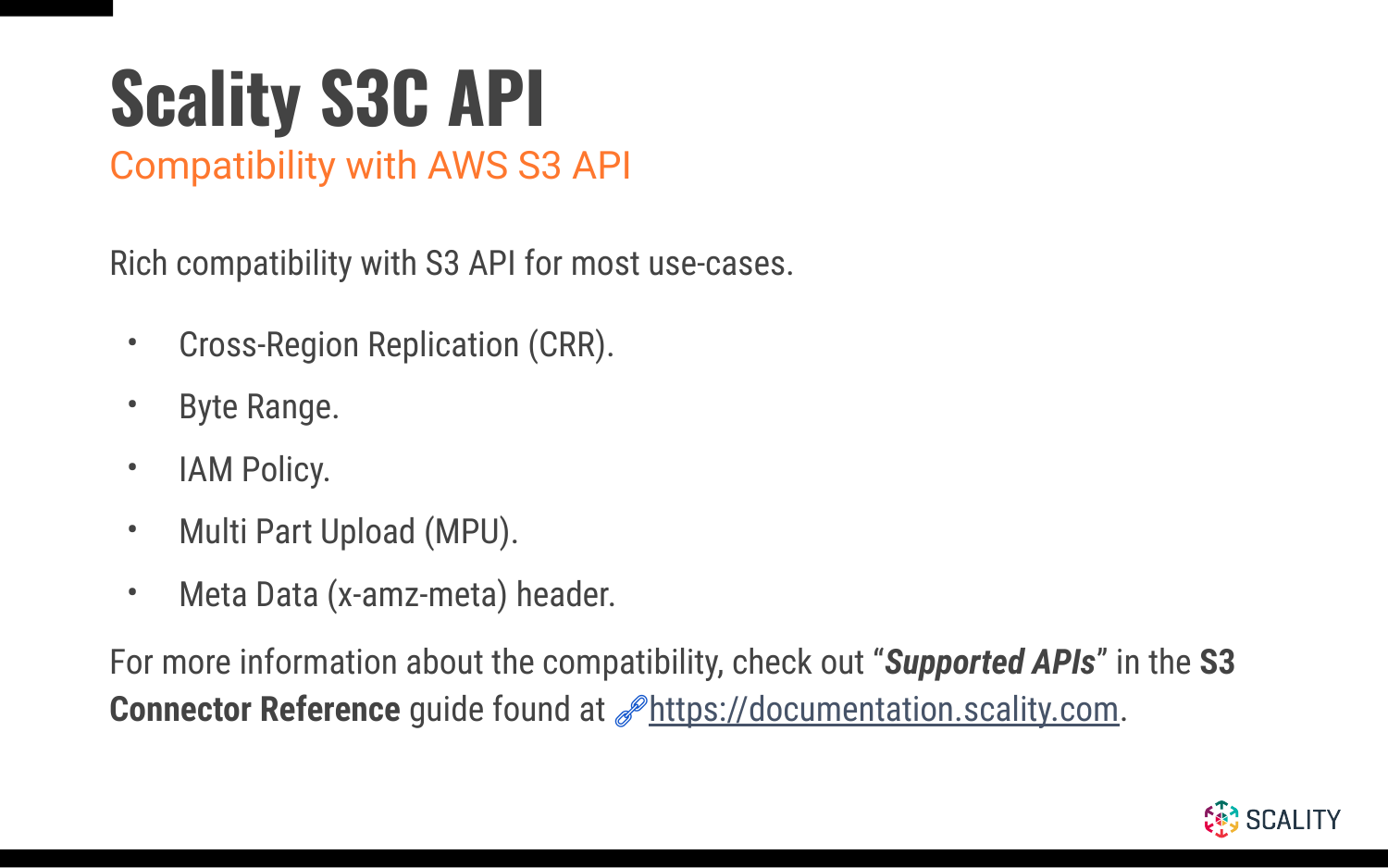

# Scality S3C API
Compatibility with AWS S3 API
Rich compatibility with S3 API for most use-cases.
Cross-Region Replication (CRR).
Byte Range.
IAM Policy.
Multi Part Upload (MPU).
Meta Data (x-amz-meta) header.
For more information about the compatibility, check out “Supported APIs” in the S3 Connector Reference guide found at 🔗https://documentation.scality.com.